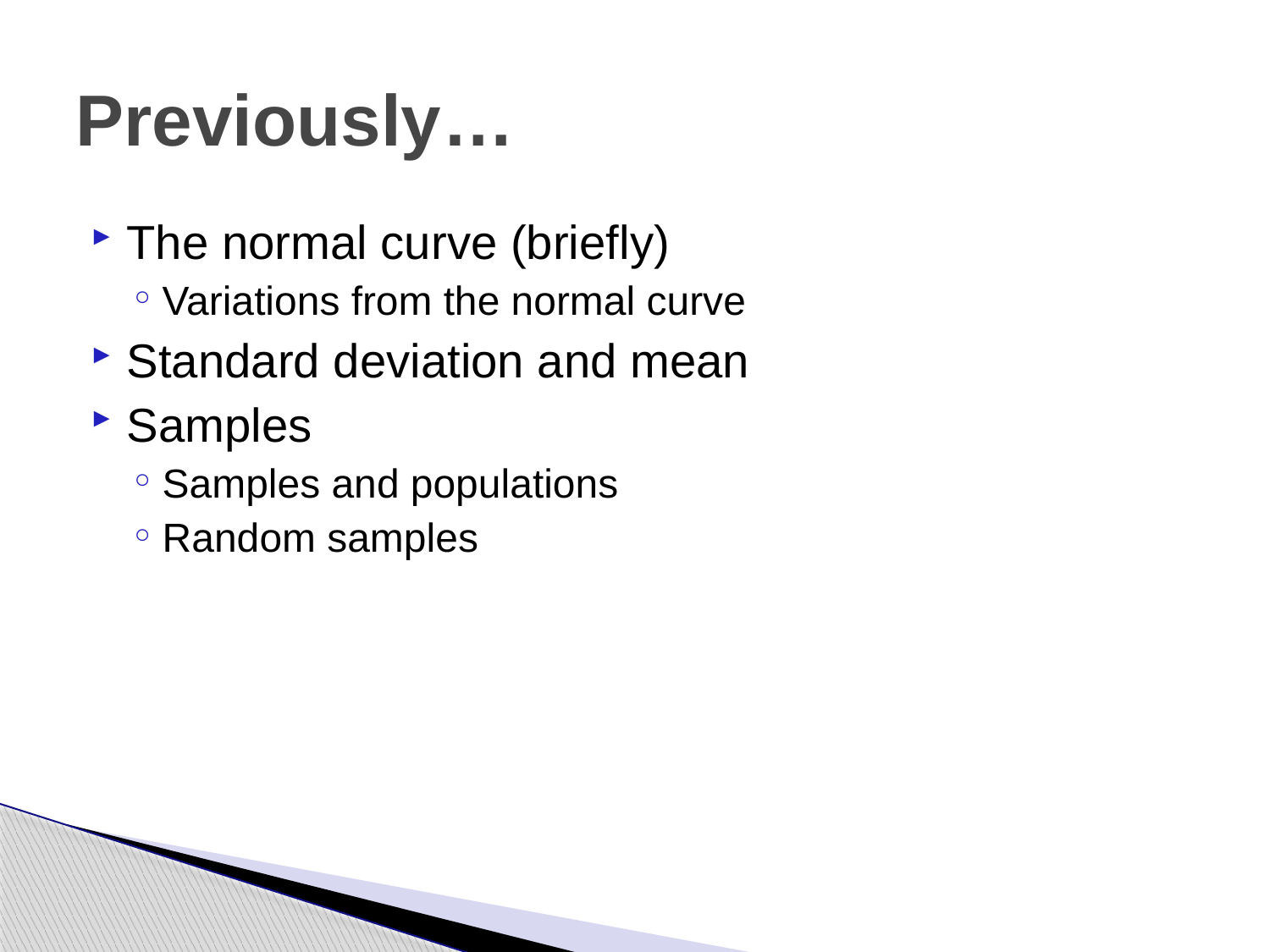

# Previously…
The normal curve (briefly)
Variations from the normal curve
Standard deviation and mean
Samples
Samples and populations
Random samples